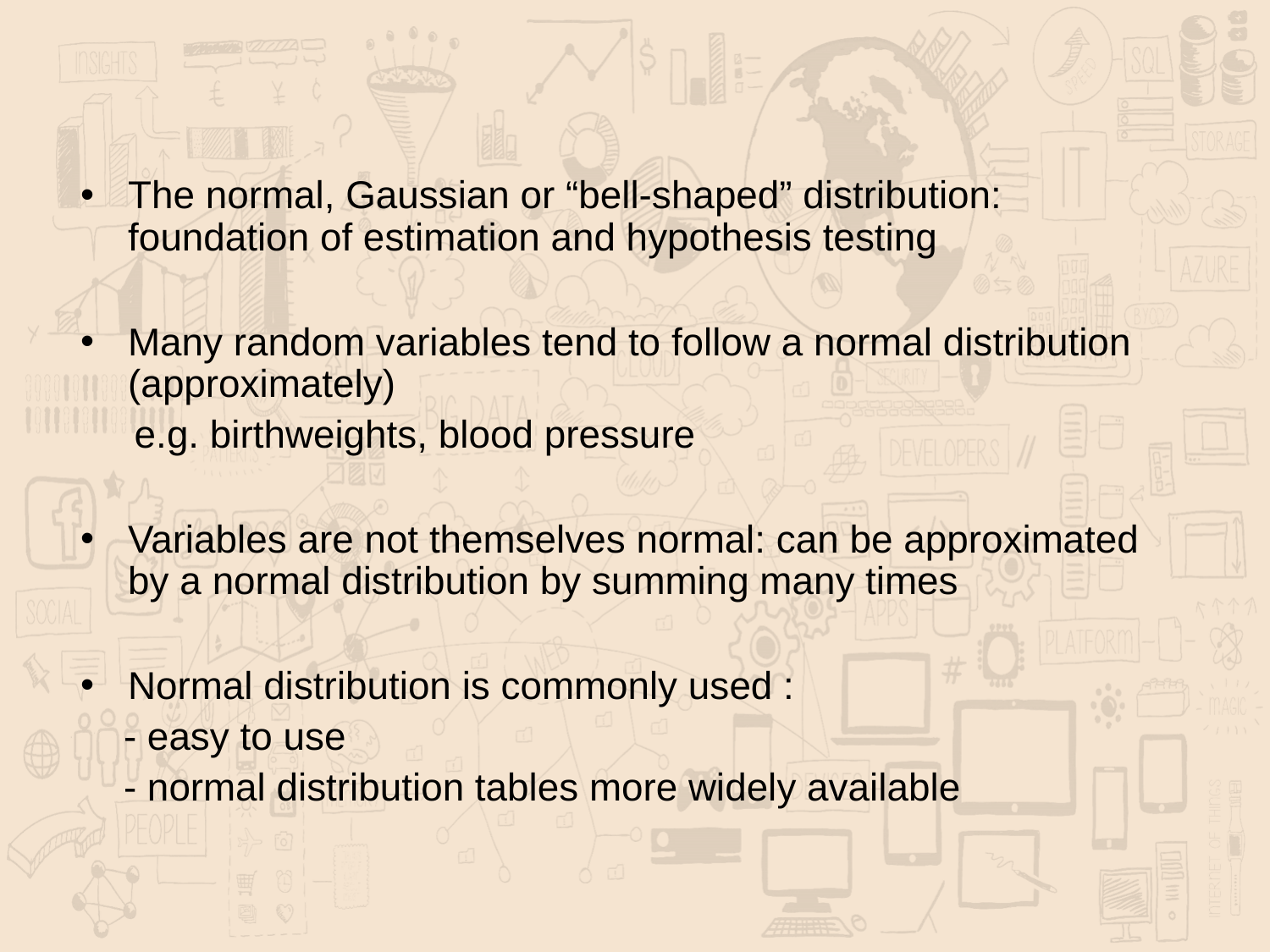

The normal, Gaussian or “bell-shaped” distribution: foundation of estimation and hypothesis testing

Many random variables tend to follow a normal distribution (approximately)
     e.g. birthweights, blood pressure

Variables are not themselves normal: can be approximated by a normal distribution by summing many times

Normal distribution is commonly used :
    - easy to use
    - normal distribution tables more widely available